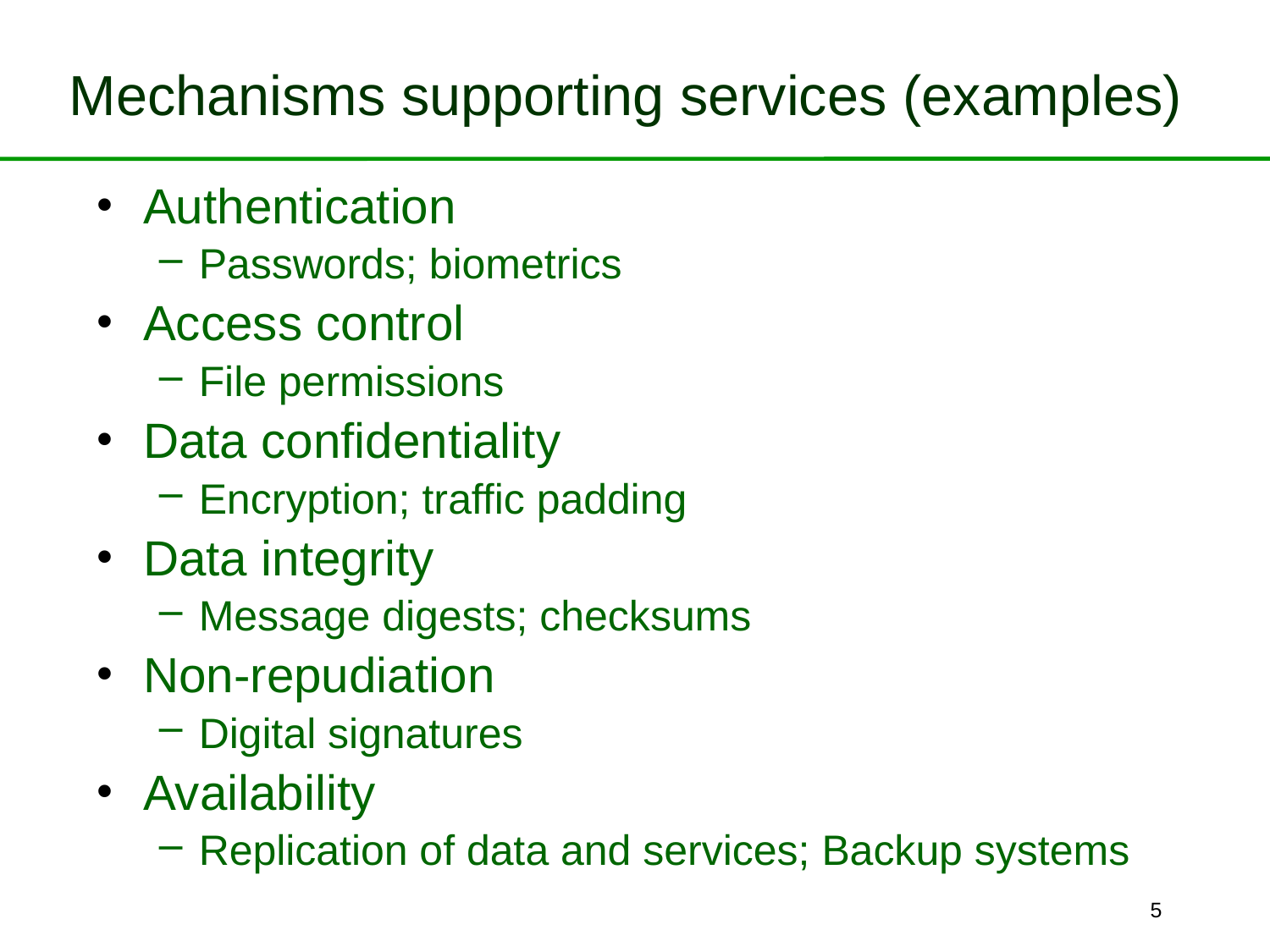

# Mechanisms supporting services (examples)
Authentication
Passwords; biometrics
Access control
File permissions
Data confidentiality
Encryption; traffic padding
Data integrity
Message digests; checksums
Non-repudiation
Digital signatures
Availability
Replication of data and services; Backup systems
5